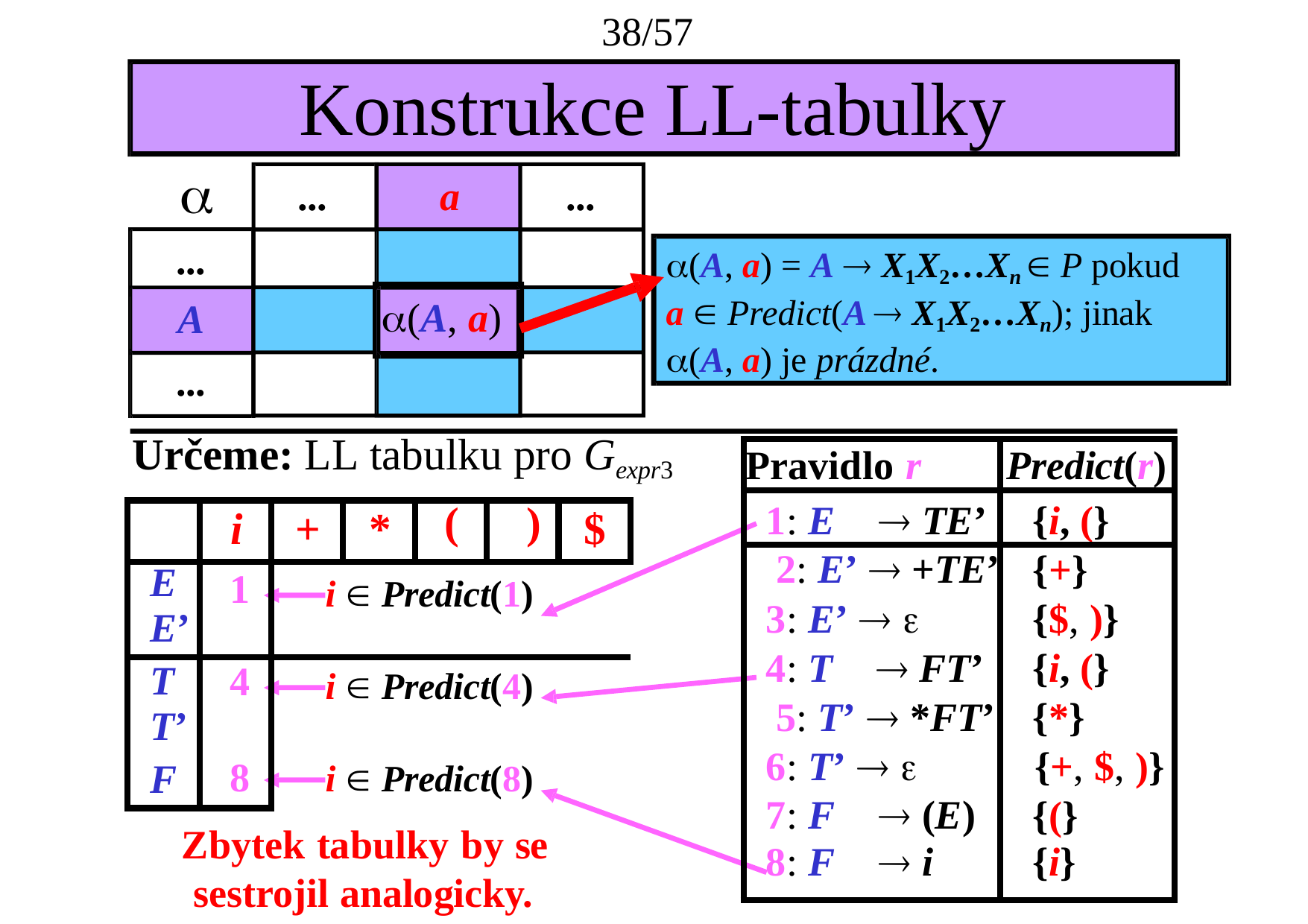

38/57
# Konstrukce LL-tabulky

α
...
A
...

...	a	...

α(A, a) = A → X1X2…Xn ∈ P pokud
a ∈ Predict(A → X1X2…Xn); jinak
α(A, a) je prázdné.

α(A, a)
t(p, a)
Určeme: LL tabulku pro Gexpr3

| Pravidlo r | Predict(r) |
| --- | --- |
| 1: E → TE’ | {i, (} |
| 2: E’ → +TE’ | {+} |
| 3: E’ → ε | {$, )} |
| 4: T → FT’ | {i, (} |
| 5: T’ → \*FT’ | {\*} |
| 6: T’ → ε | {+, $, )} |
| 7: F → (E) | {(} |
| 8: F → i | {i} |
|  | i | + | \* | ( | ) | $ |
| --- | --- | --- | --- | --- | --- | --- |
| E E’ | 1 | i ∈ Predict(1) |  |  |  |  |
| T T’ | 4 | i ∈ Predict(4) |  |  |  |  |
| F | 8 | i ∈ Predict(8) |  |  |  |  |

Zbytek tabulky by se sestrojil analogicky.